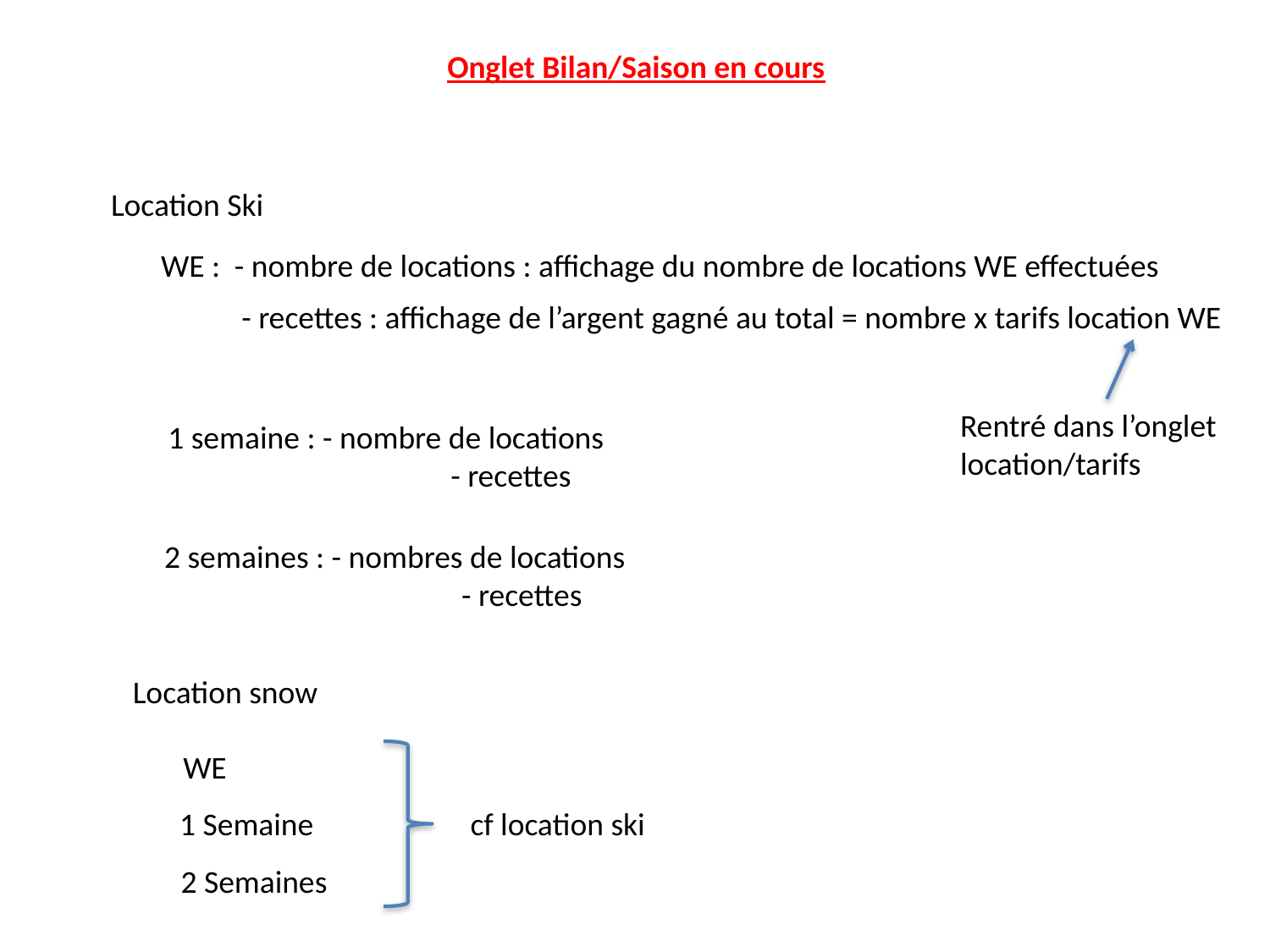

Onglet Bilan/Saison en cours
Location Ski
WE :  - nombre de locations : affichage du nombre de locations WE effectuées
- recettes : affichage de l’argent gagné au total = nombre x tarifs location WE

Rentré dans l’onglet
location/tarifs
1 semaine : - nombre de locations
		    - recettes
2 semaines : - nombres de locations
		      - recettes
Location snow
WE

1 Semaine
cf location ski
2 Semaines